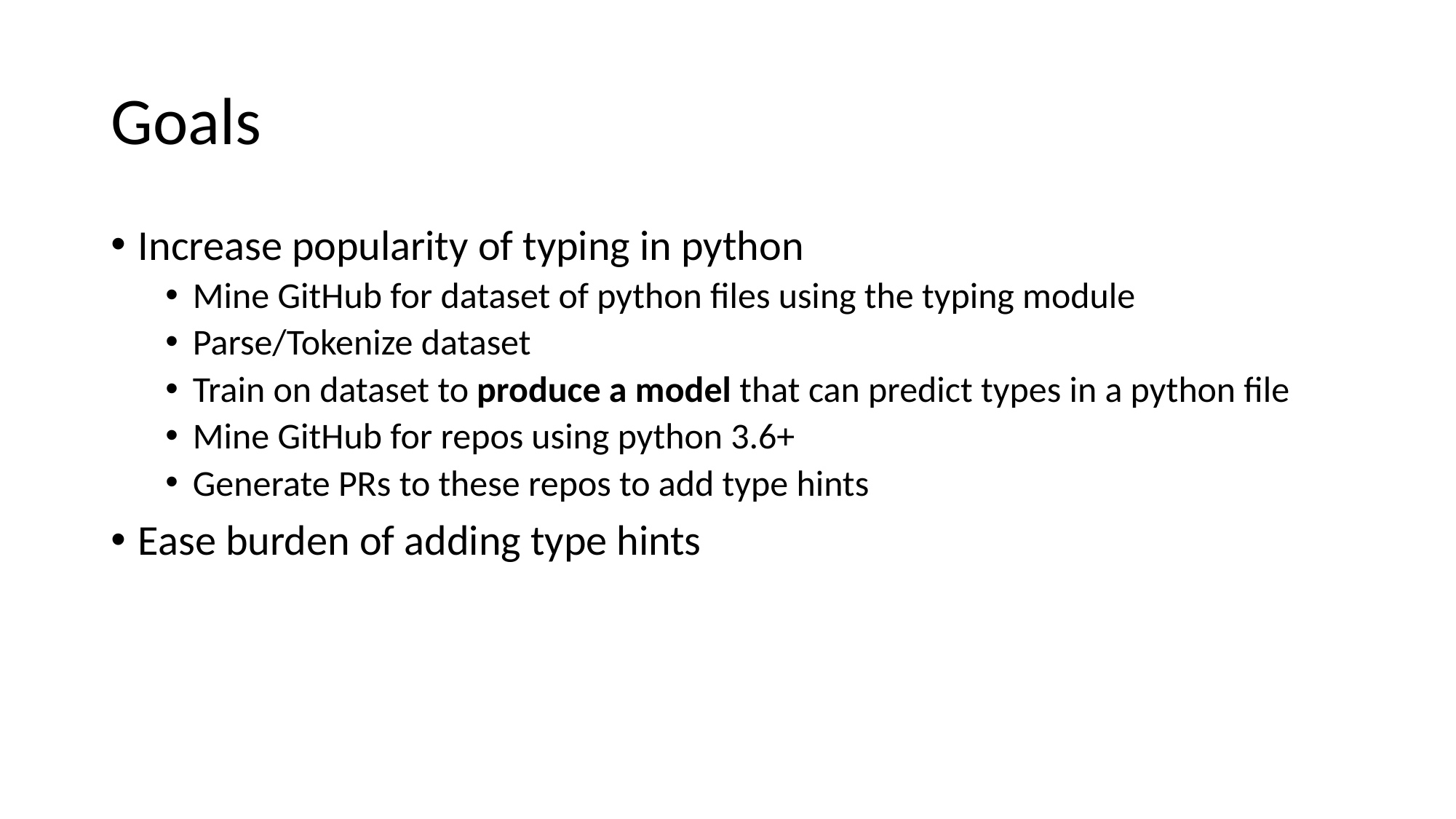

# Goals
Increase popularity of typing in python
Mine GitHub for dataset of python files using the typing module
Parse/Tokenize dataset
Train on dataset to produce a model that can predict types in a python file
Mine GitHub for repos using python 3.6+
Generate PRs to these repos to add type hints
Ease burden of adding type hints